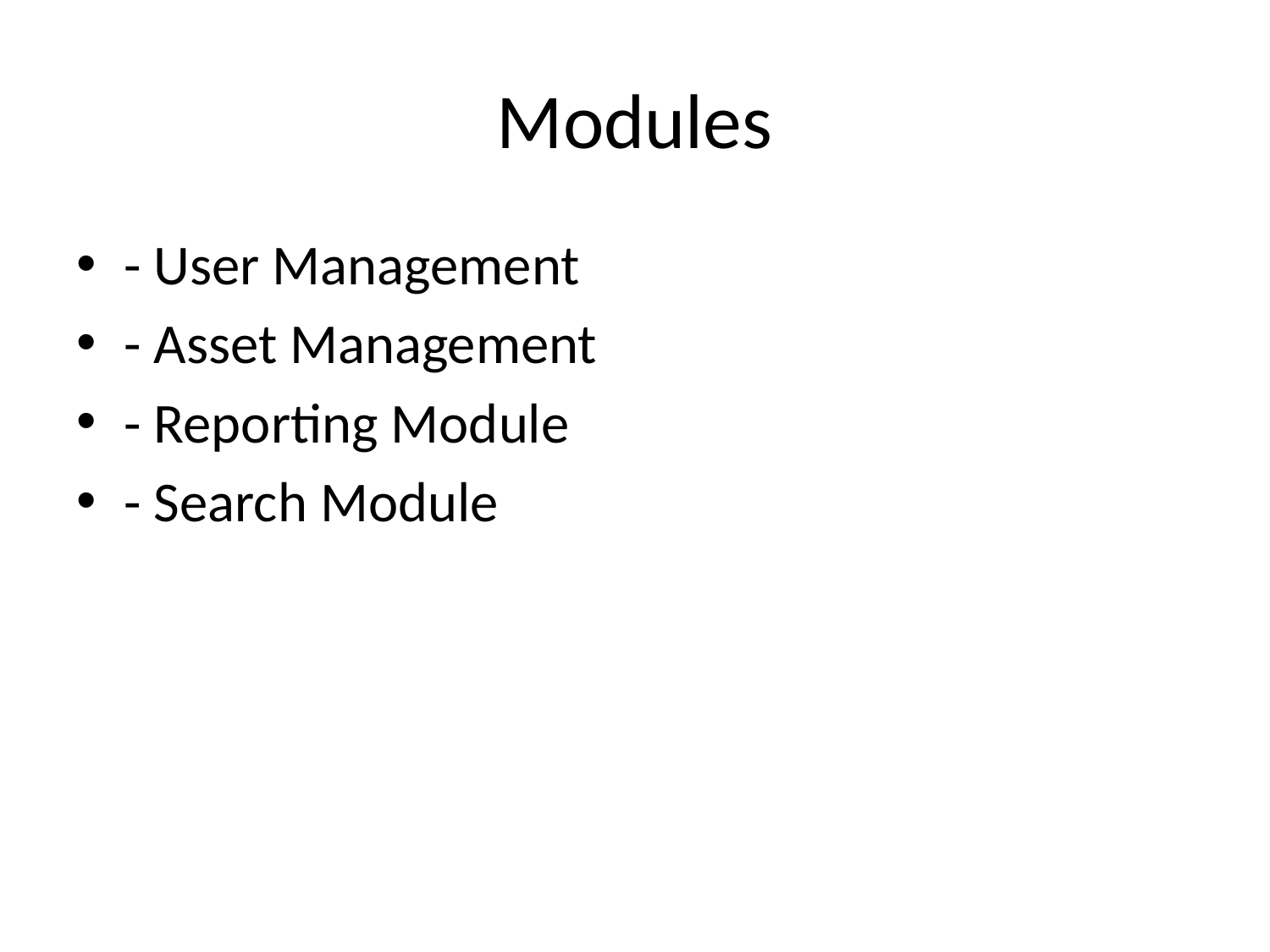

# Modules
- User Management
- Asset Management
- Reporting Module
- Search Module